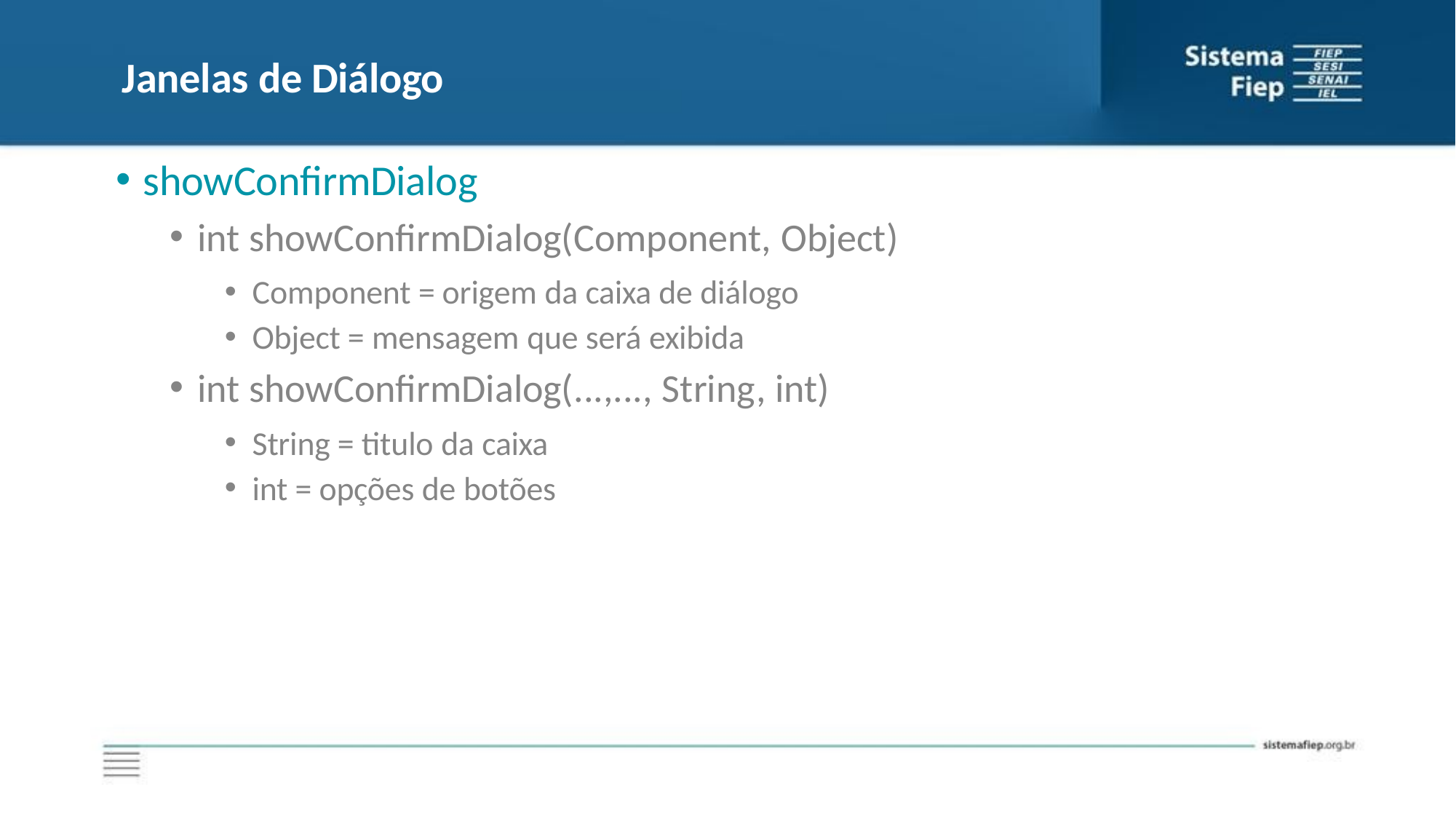

# Janelas de Diálogo
showConfirmDialog
int showConfirmDialog(Component, Object)
Component = origem da caixa de diálogo
Object = mensagem que será exibida
int showConfirmDialog(...,..., String, int)
String = titulo da caixa
int = opções de botões